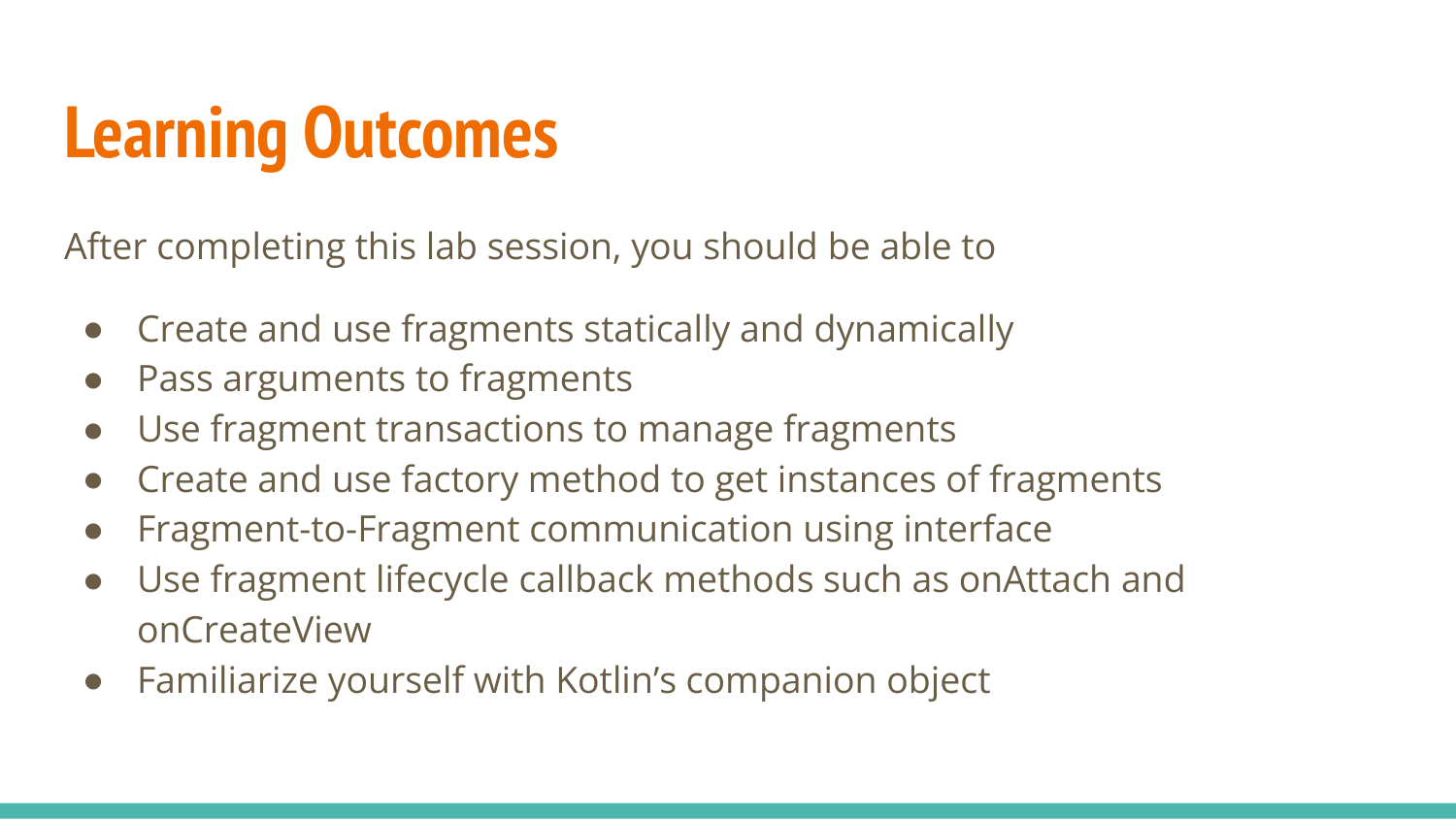

# Learning Outcomes
After completing this lab session, you should be able to
Create and use fragments statically and dynamically
Pass arguments to fragments
Use fragment transactions to manage fragments
Create and use factory method to get instances of fragments
Fragment-to-Fragment communication using interface
Use fragment lifecycle callback methods such as onAttach and onCreateView
Familiarize yourself with Kotlin’s companion object